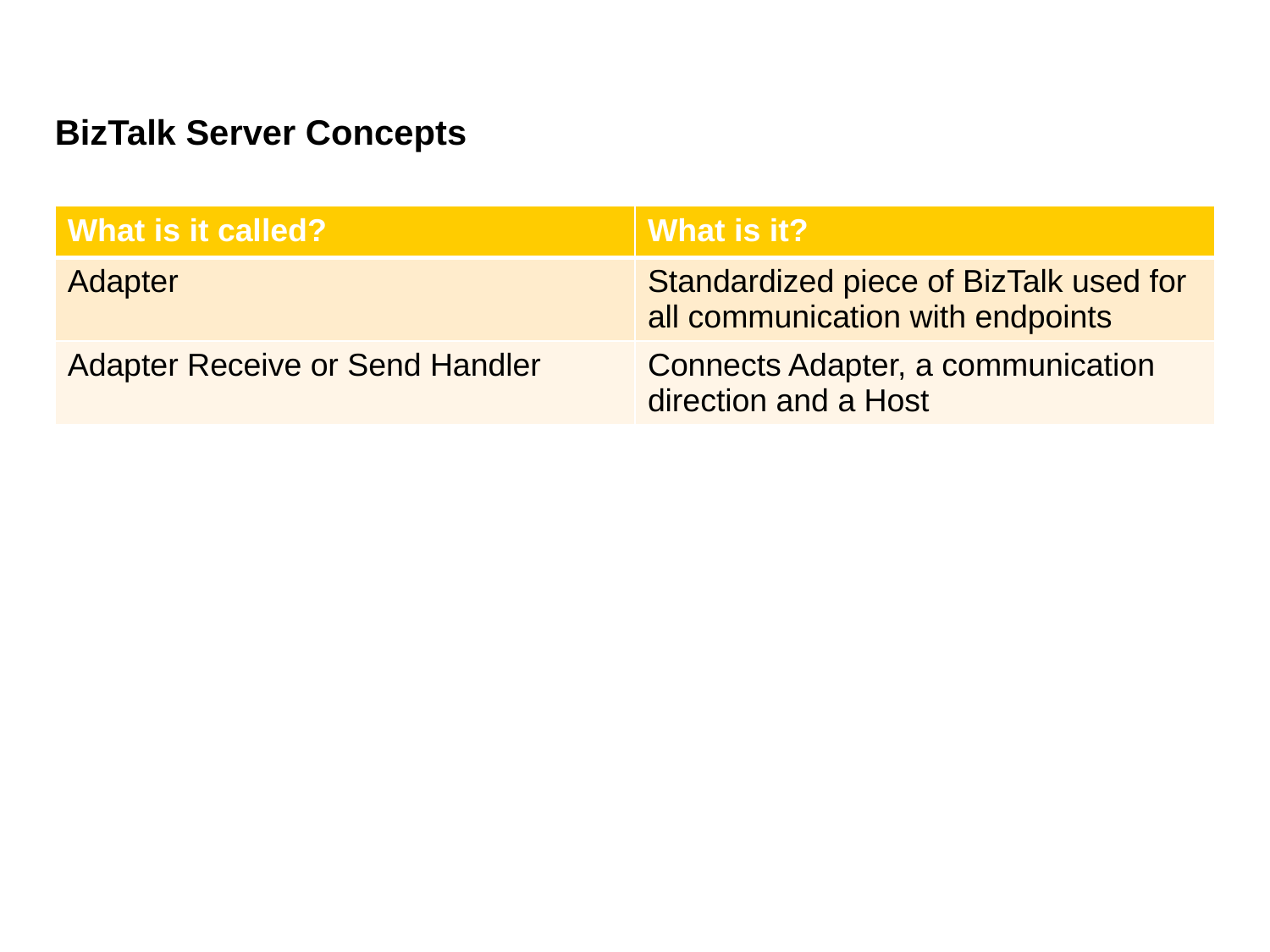

# BizTalk Server Concepts
| What is it called? | What is it? |
| --- | --- |
| Adapter | Standardized piece of BizTalk used for all communication with endpoints |
| Adapter Receive or Send Handler | Connects Adapter, a communication direction and a Host |